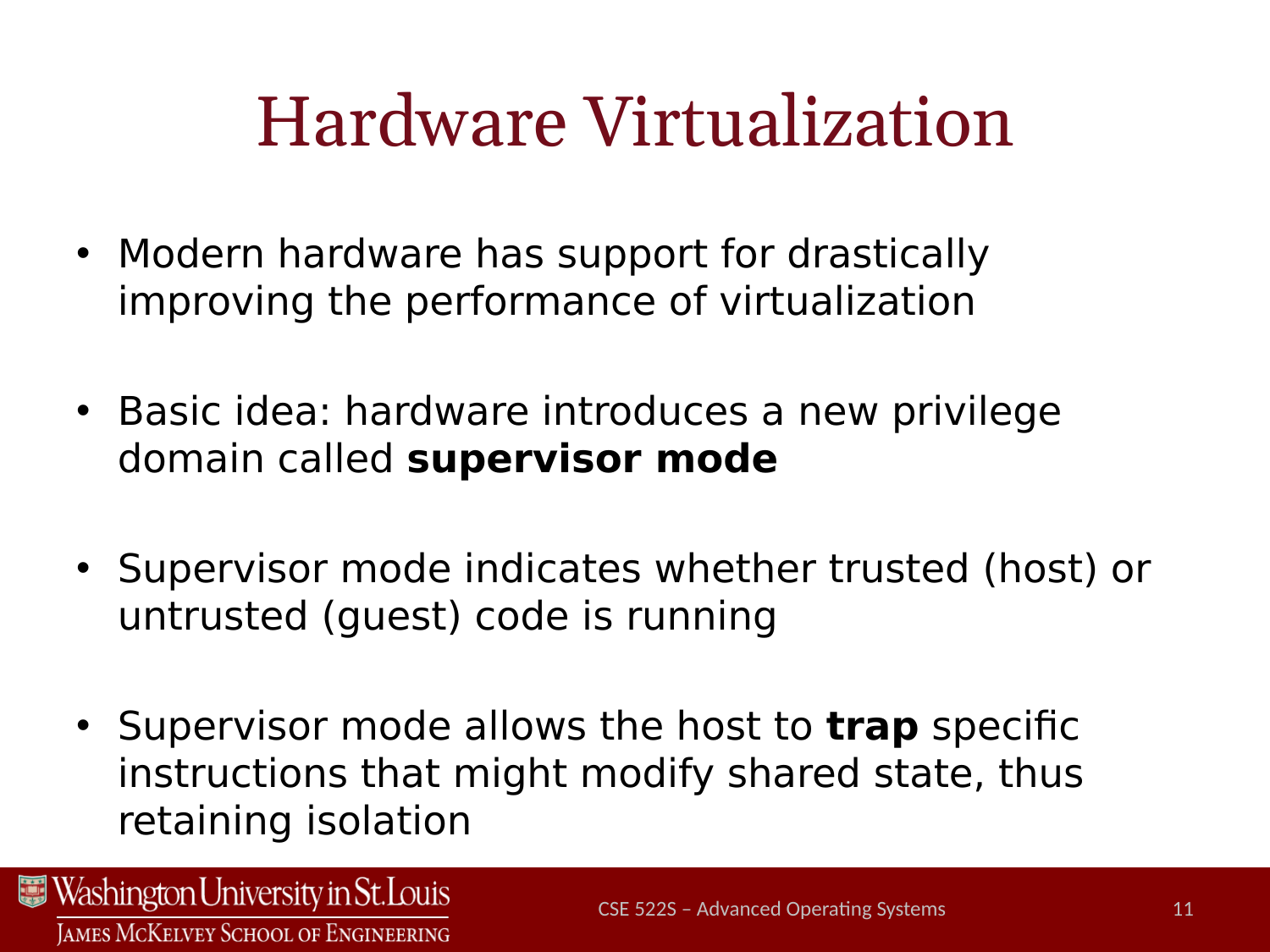

# Hardware Virtualization
Modern hardware has support for drastically improving the performance of virtualization

Basic idea: hardware introduces a new privilege domain called supervisor mode

Supervisor mode indicates whether trusted (host) or untrusted (guest) code is running

Supervisor mode allows the host to trap specific instructions that might modify shared state, thus retaining isolation
CSE 522S – Advanced Operating Systems
11